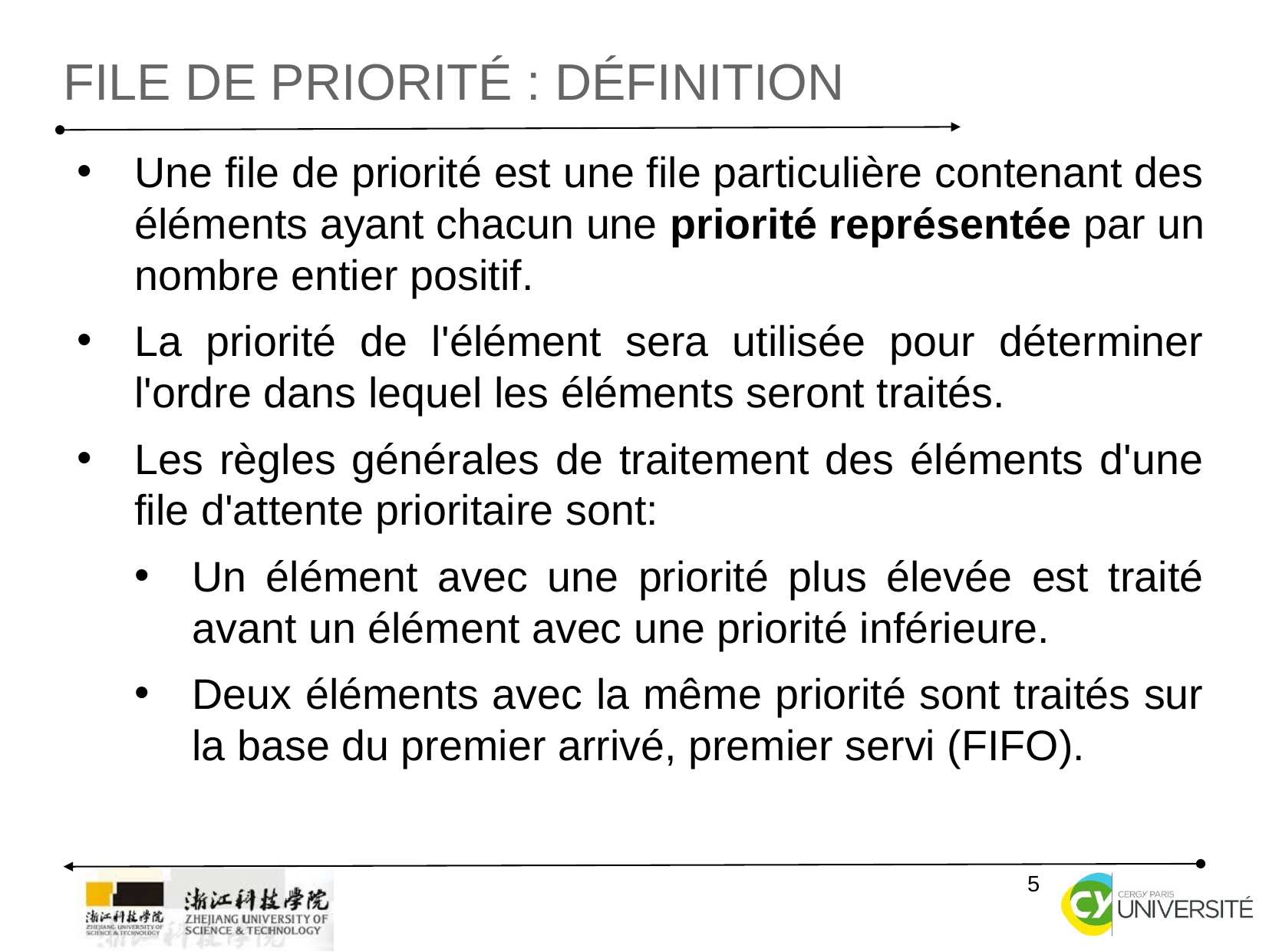

File de priorité : Définition
Une file de priorité est une file particulière contenant des éléments ayant chacun une priorité représentée par un nombre entier positif.
La priorité de l'élément sera utilisée pour déterminer l'ordre dans lequel les éléments seront traités.
Les règles générales de traitement des éléments d'une file d'attente prioritaire sont:
Un élément avec une priorité plus élevée est traité avant un élément avec une priorité inférieure.
Deux éléments avec la même priorité sont traités sur la base du premier arrivé, premier servi (FIFO).